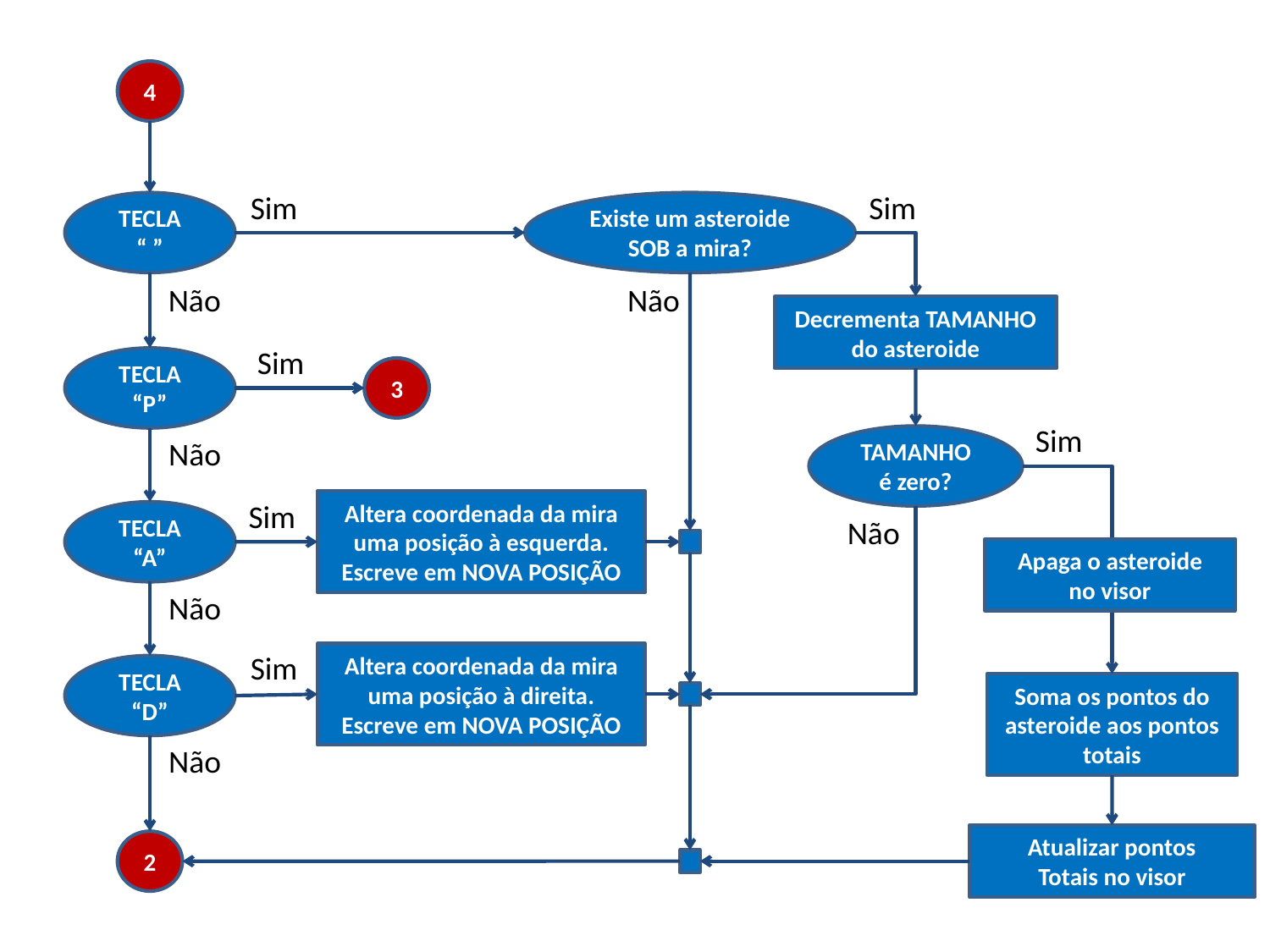

4
Sim
Sim
TECLA
“ ”
Existe um asteroide SOB a mira?
Não
Não
Decrementa TAMANHO do asteroide
Sim
TECLA “P”
3
Sim
TAMANHO é zero?
Não
Sim
Altera coordenada da mira uma posição à esquerda.
Escreve em NOVA POSIÇÃO
TECLA “A”
Não

Apaga o asteroide
no visor
Não
Sim
Altera coordenada da mira uma posição à direita.
Escreve em NOVA POSIÇÃO
TECLA “D”
Soma os pontos do asteroide aos pontos totais

Não
Atualizar pontos
Totais no visor
2